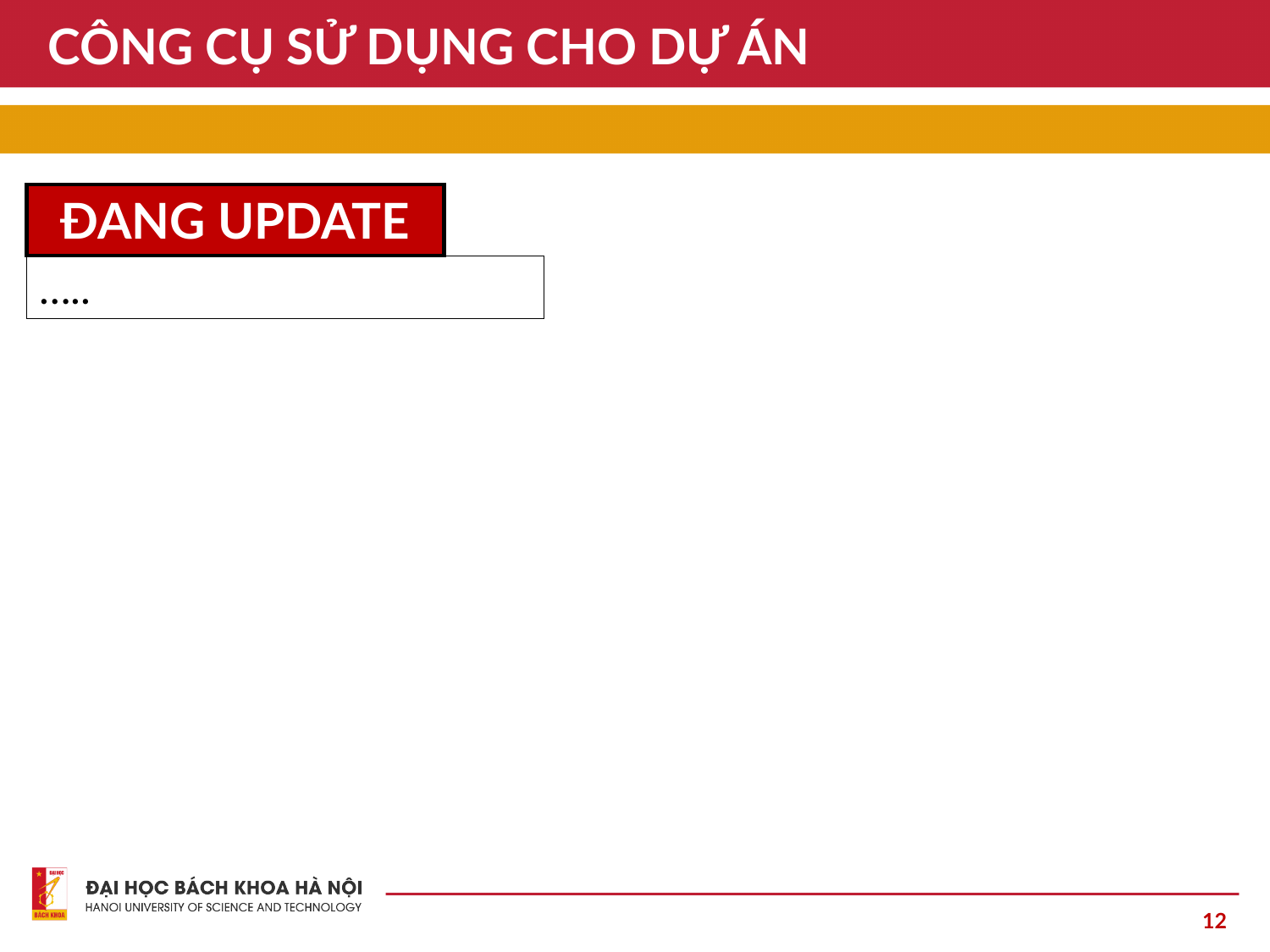

# CÔNG CỤ SỬ DỤNG CHO DỰ ÁN
ĐANG UPDATE
…..
12